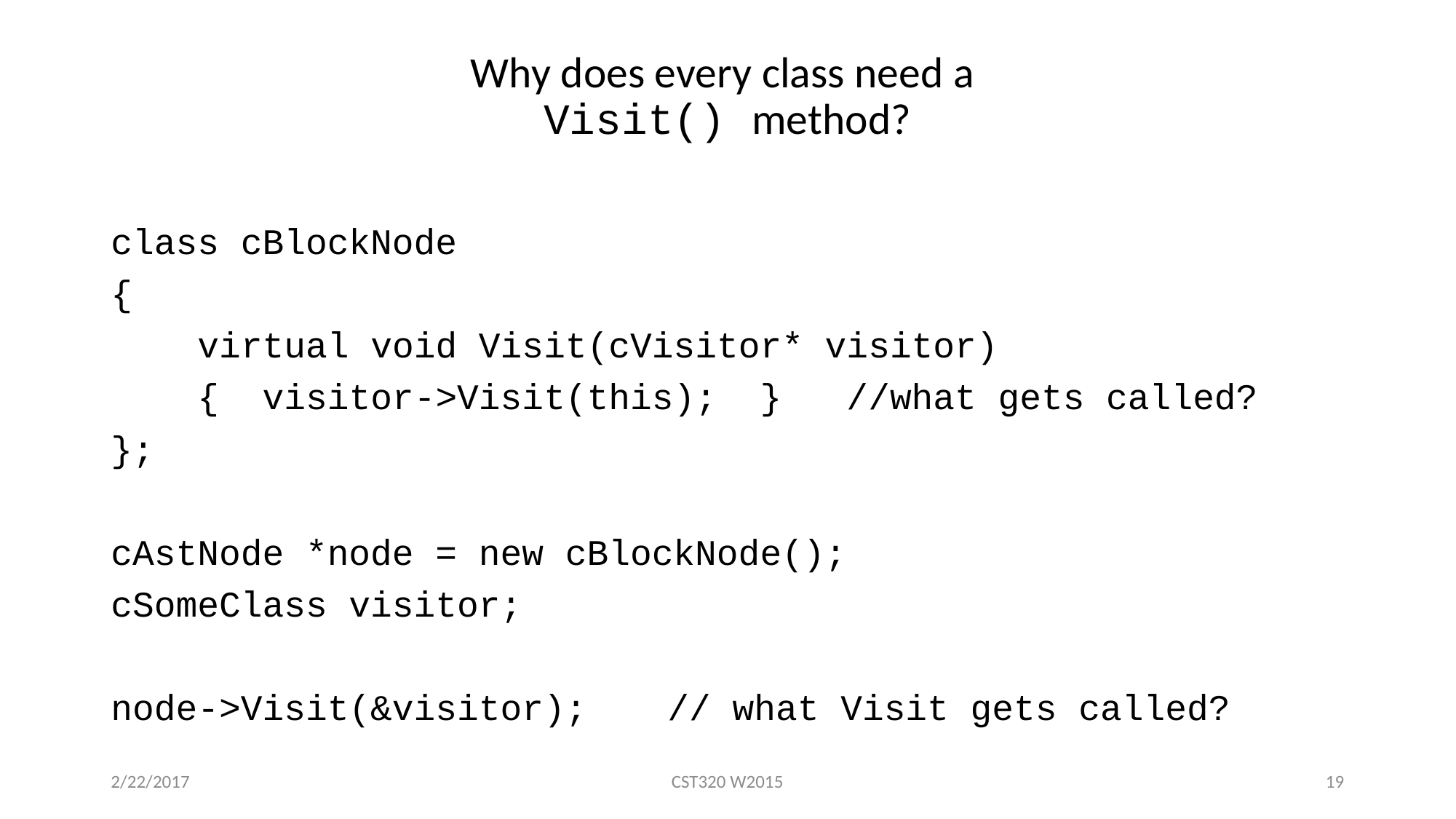

# Why does every class need a Visit() method?
class cBlockNode
{
    virtual void Visit(cVisitor* visitor)
    {  visitor->Visit(this);  }   //what gets called?
};

cAstNode *node = new cBlockNode();
cSomeClass visitor;

node->Visit(&visitor);	// what Visit gets called?

2/22/2017
CST320 W2015
19